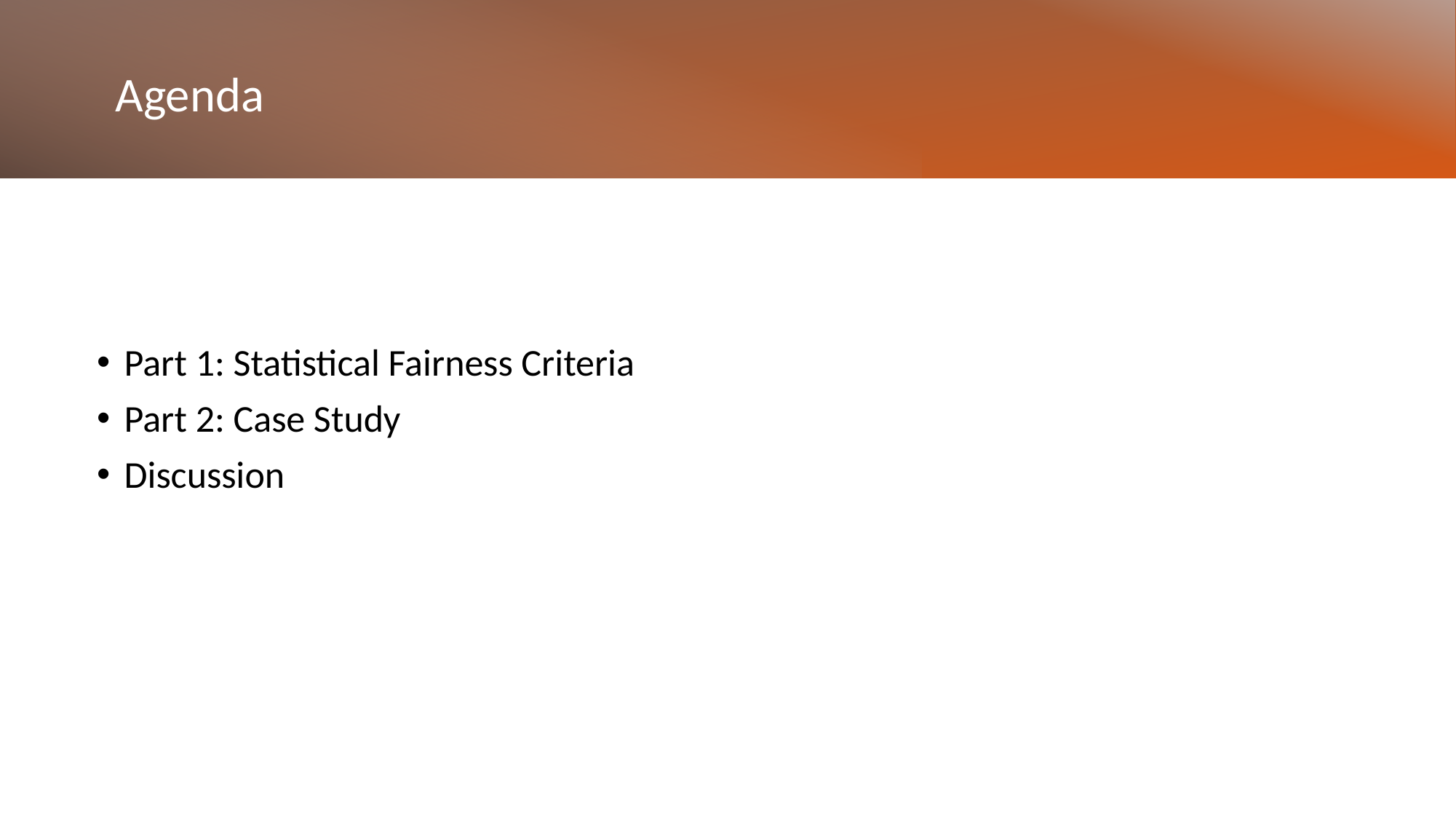

# Agenda
Part 1: Statistical Fairness Criteria
Part 2: Case Study
Discussion